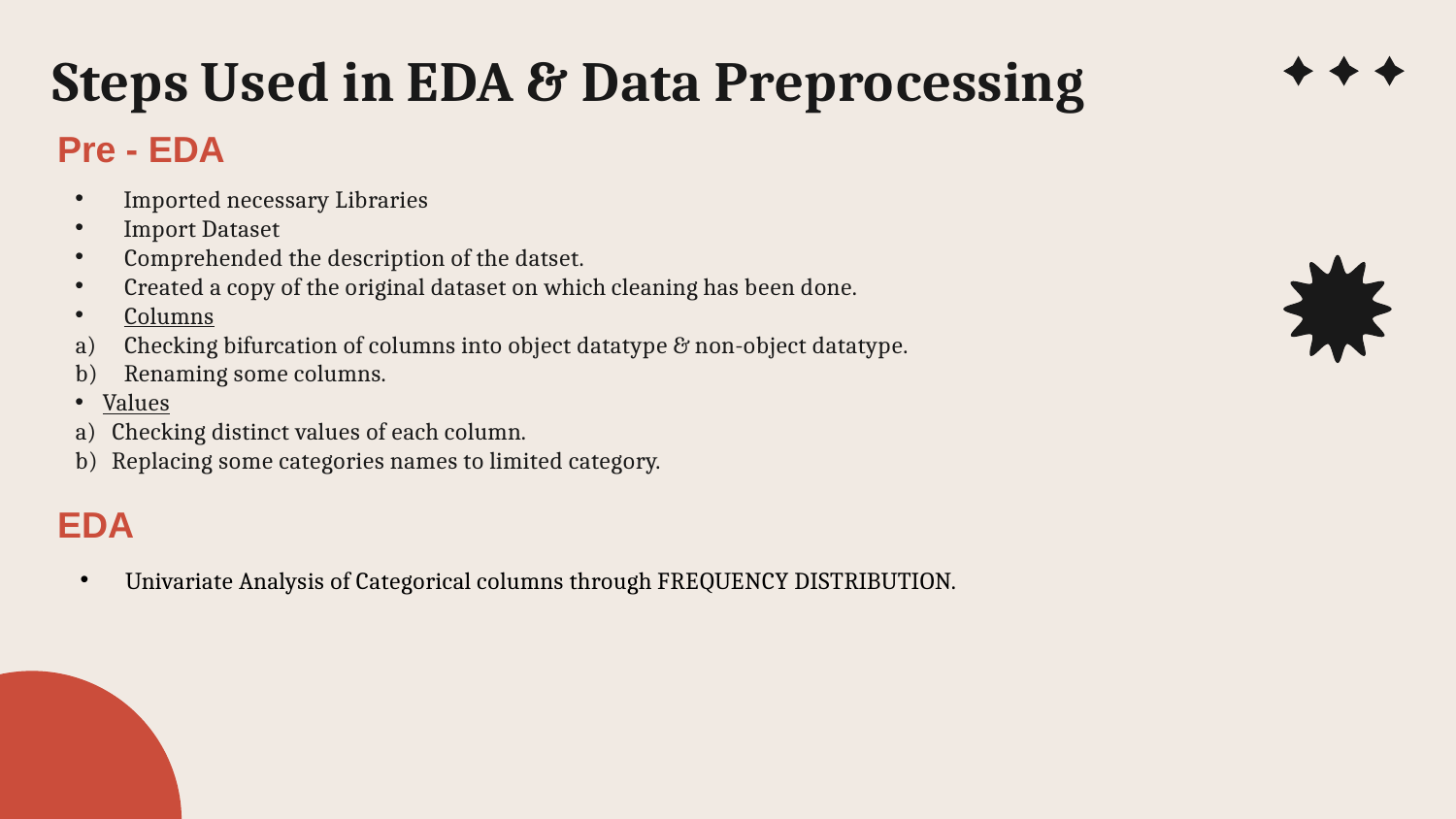

# Steps Used in EDA & Data Preprocessing
Pre - EDA
Imported necessary Libraries
Import Dataset
Comprehended the description of the datset.
Created a copy of the original dataset on which cleaning has been done.
Columns
Checking bifurcation of columns into object datatype & non-object datatype.
Renaming some columns.
Values
Checking distinct values of each column.
Replacing some categories names to limited category.

EDA
Univariate Analysis of Categorical columns through FREQUENCY DISTRIBUTION.